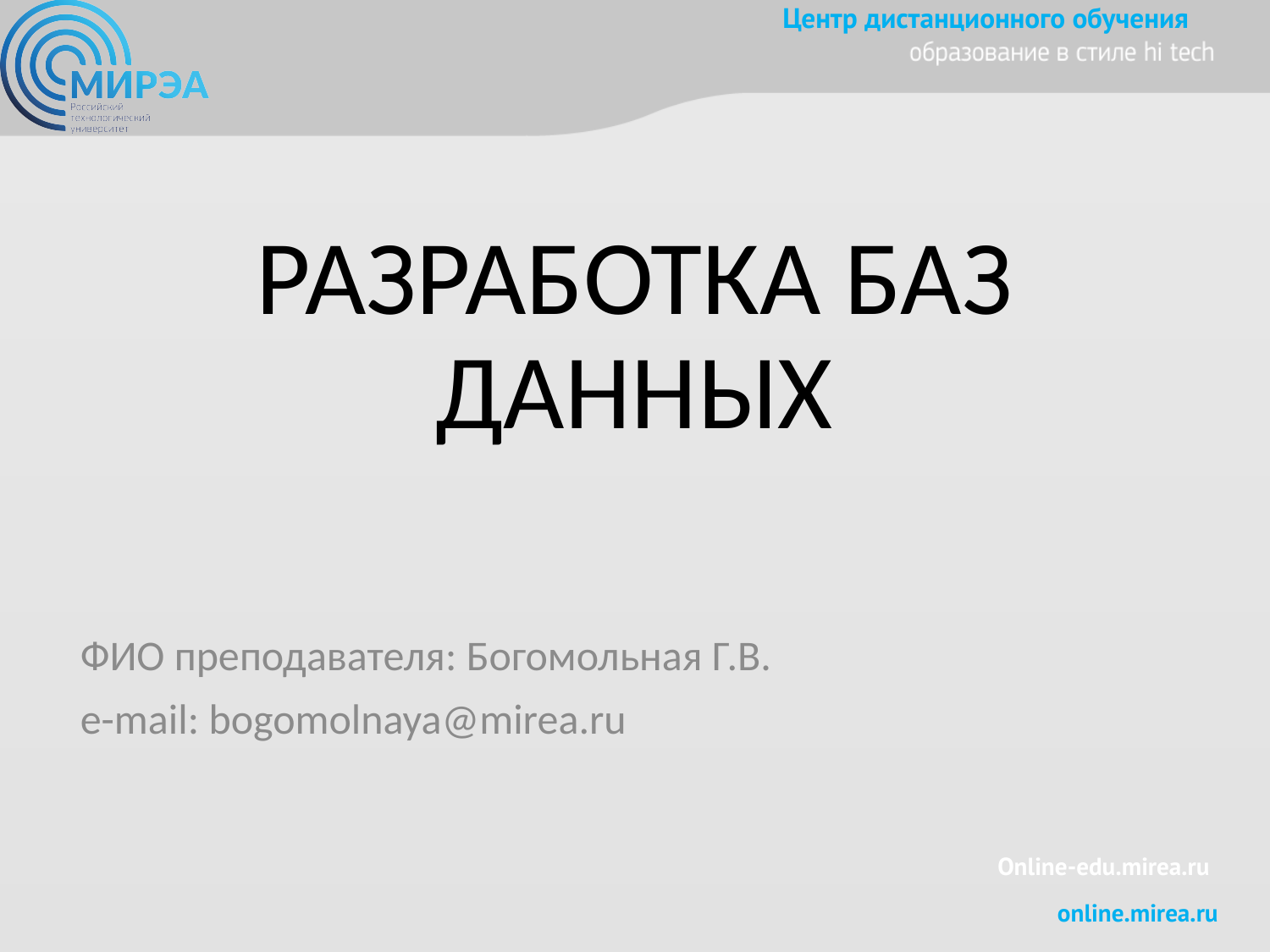

РАЗРАБОТКА БАЗ ДАННЫХ
ФИО преподавателя: Богомольная Г.В.
e-mail: bogomolnaya@mirea.ru

Online-edu.mirea.ru